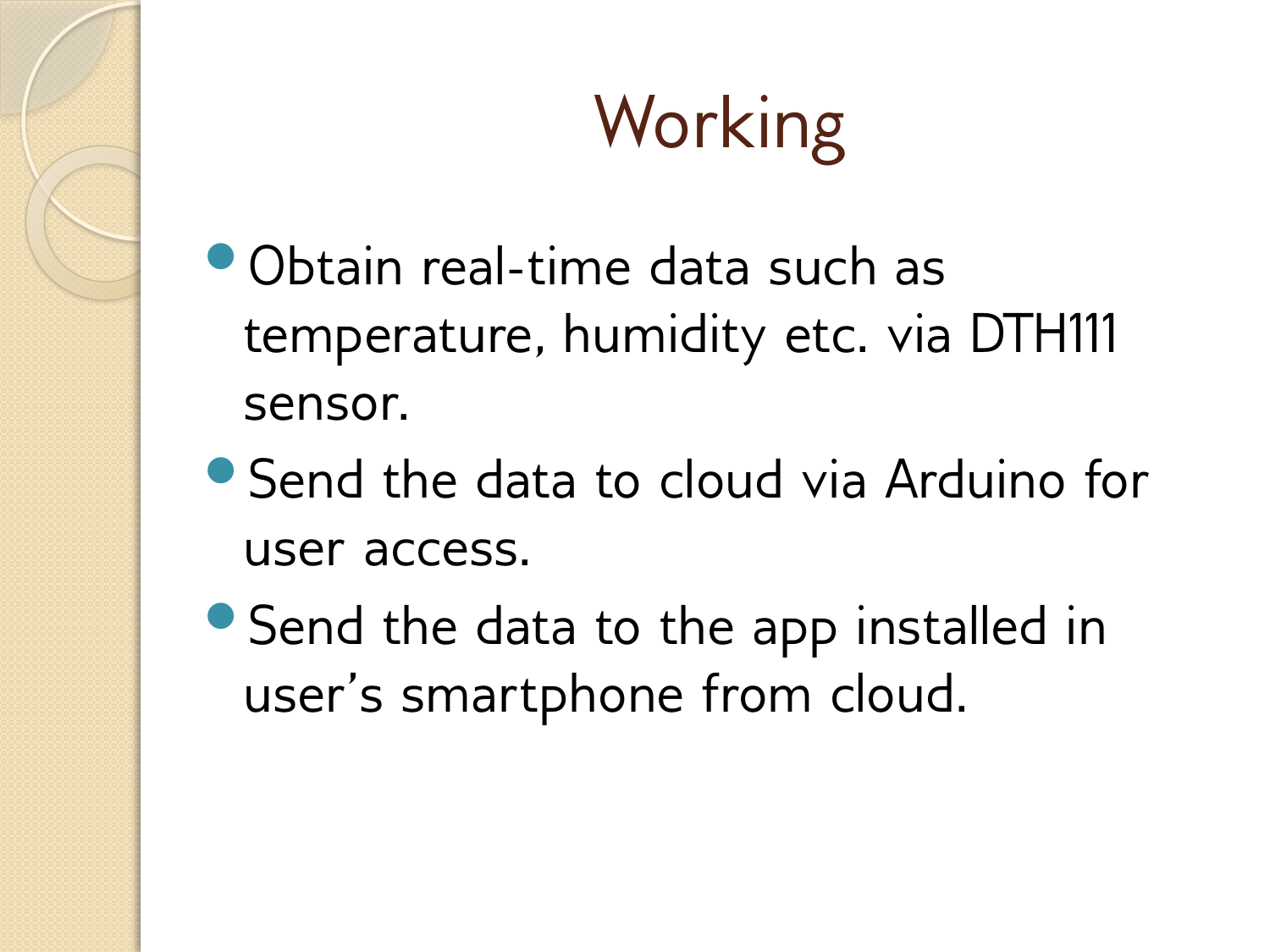

# Working
Obtain real-time data such as temperature, humidity etc. via DTH111 sensor.
Send the data to cloud via Arduino for user access.
Send the data to the app installed in user’s smartphone from cloud.